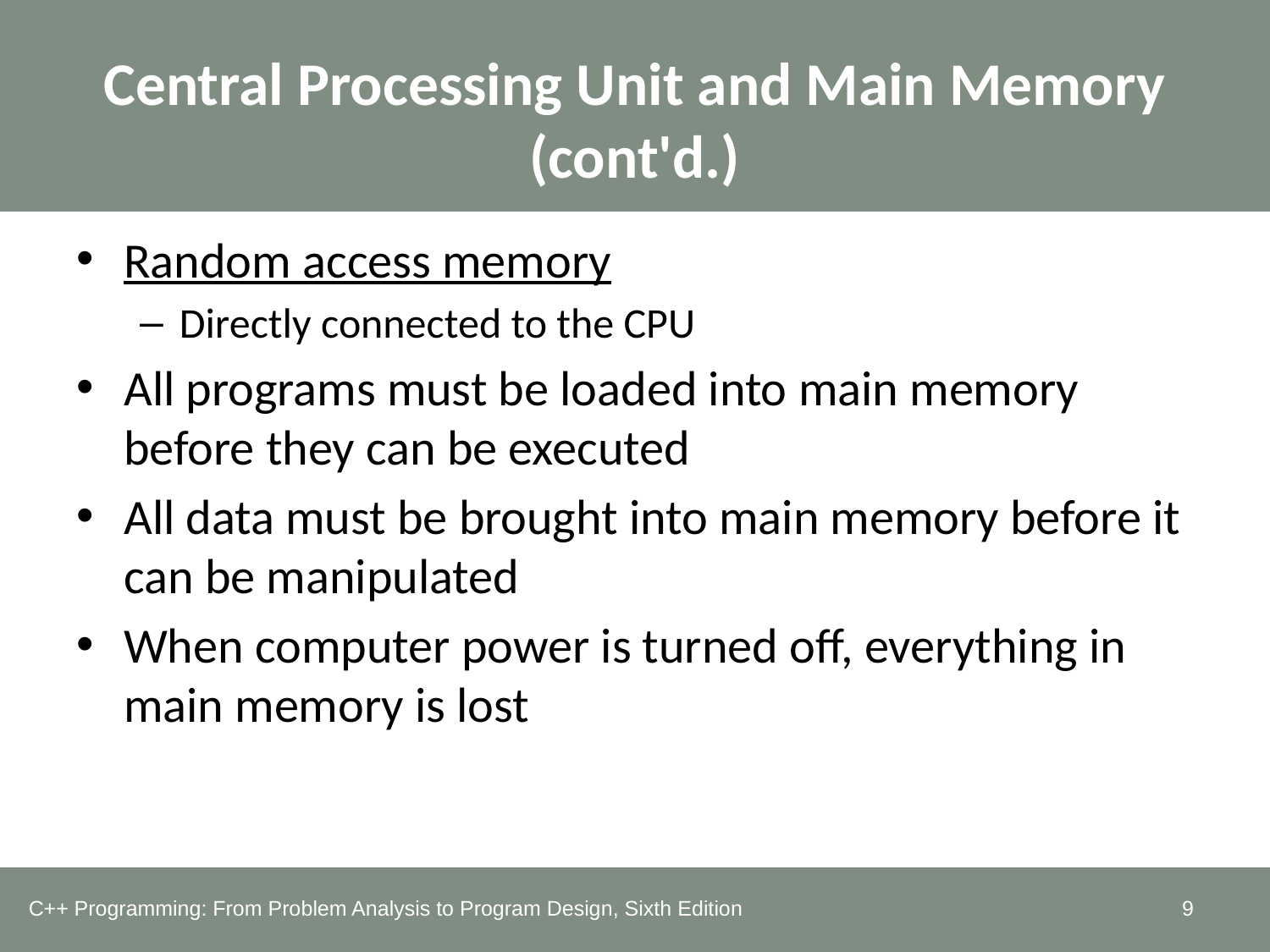

# Central Processing Unit and Main Memory (cont'd.)
Random access memory
Directly connected to the CPU
All programs must be loaded into main memory before they can be executed
All data must be brought into main memory before it can be manipulated
When computer power is turned off, everything in main memory is lost
C++ Programming: From Problem Analysis to Program Design, Sixth Edition
9